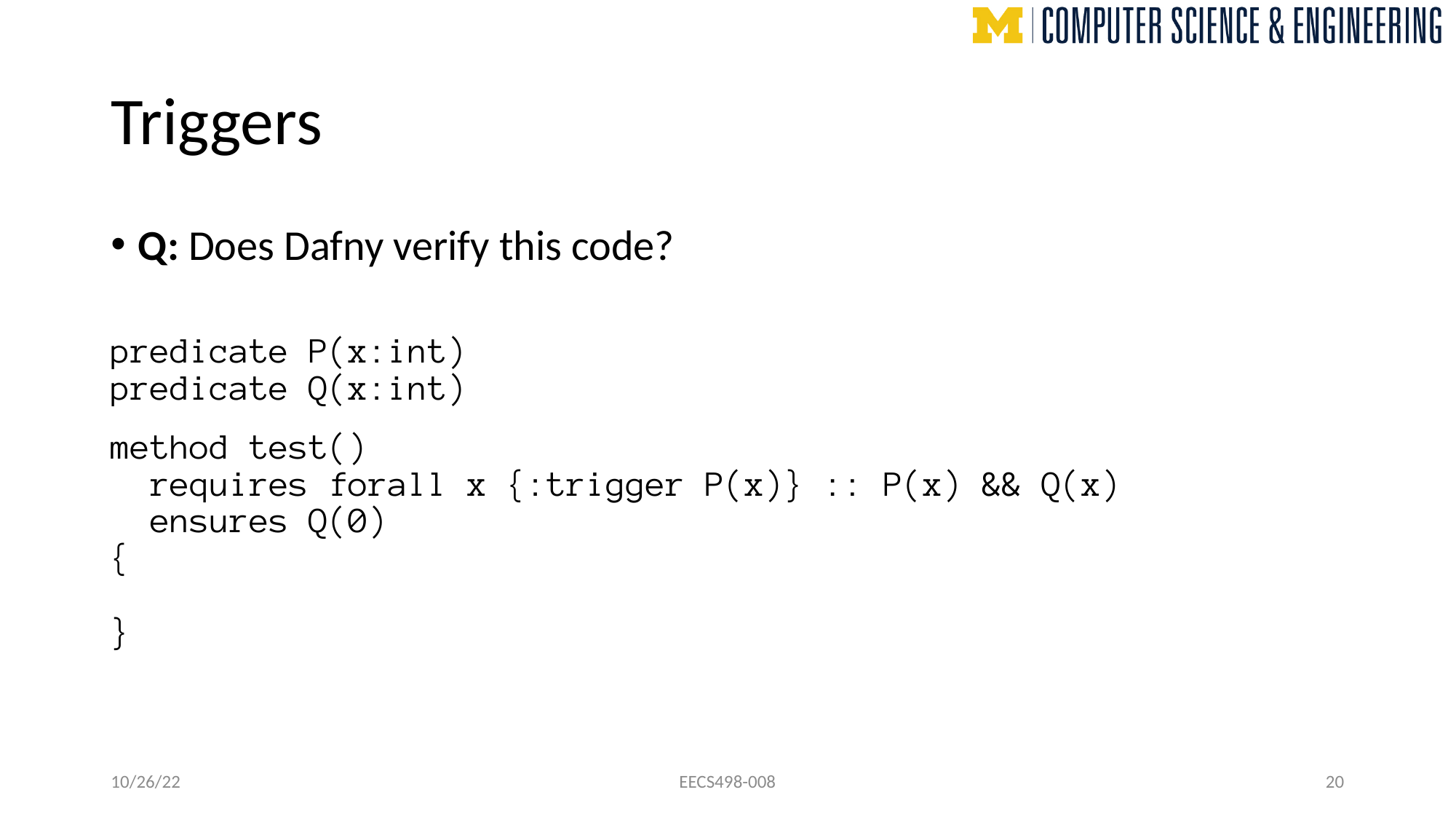

# Triggers
Q: Does Dafny verify this code?

predicate P(x:int)
predicate Q(x:int)
method test()
  requires forall x {:trigger P(x)} :: P(x) && Q(x)
  ensures Q(0)
{

}
10/26/22
EECS498-008
20